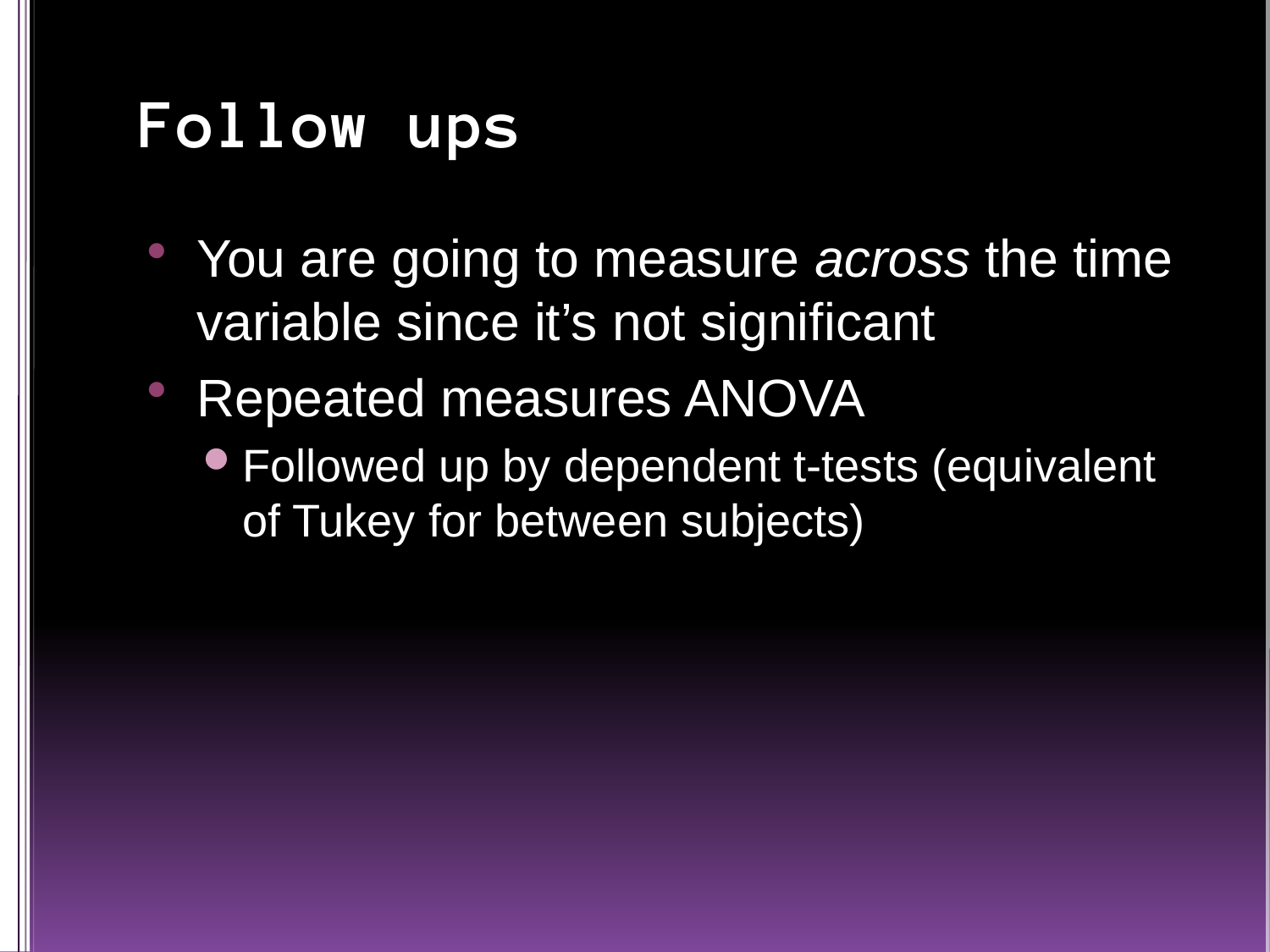

# Follow ups
You are going to measure across the time variable since it’s not significant
Repeated measures ANOVA
Followed up by dependent t-tests (equivalent of Tukey for between subjects)